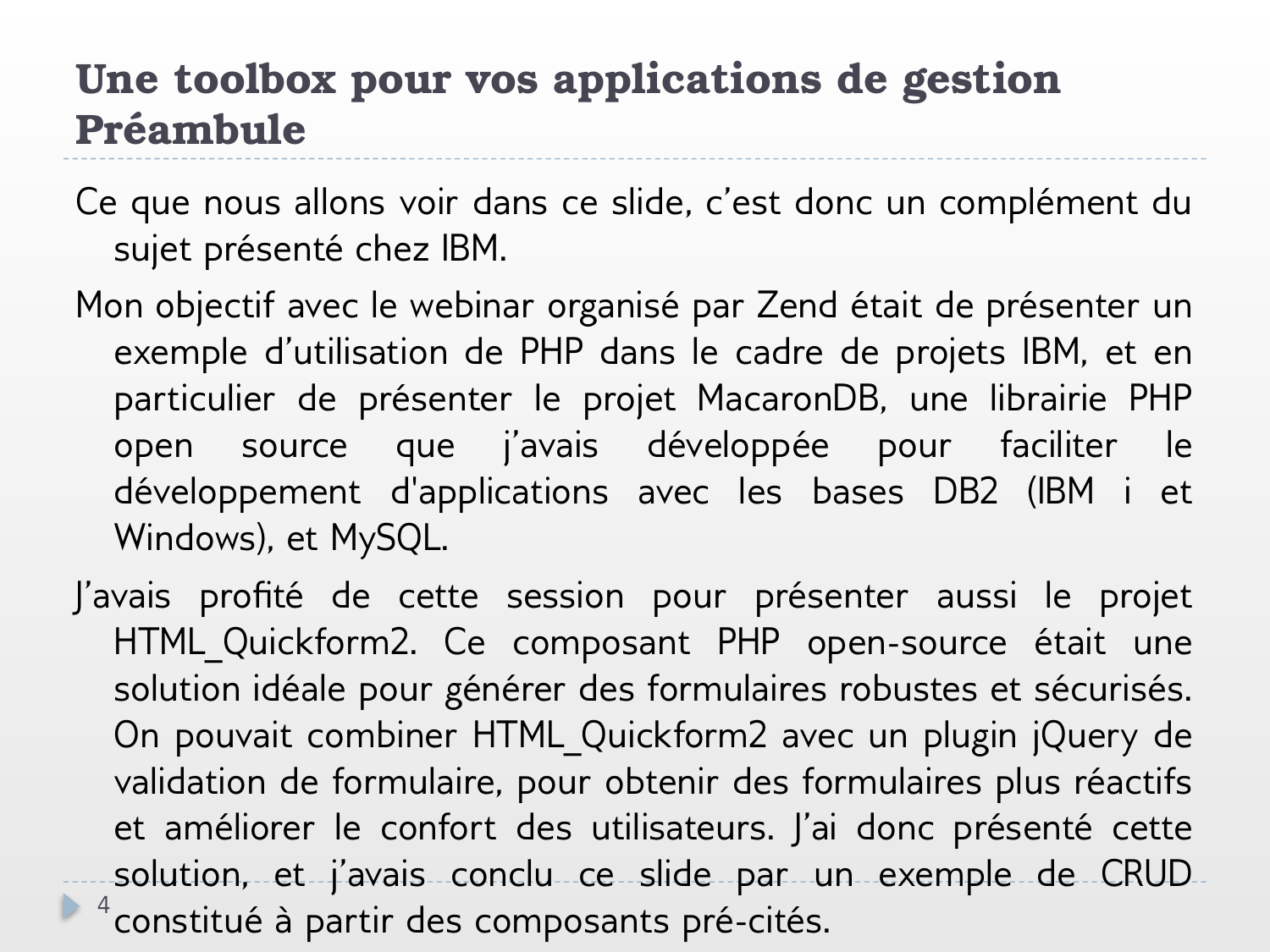

Une toolbox pour vos applications de gestion
Préambule
Ce que nous allons voir dans ce slide, c’est donc un complément du sujet présenté chez IBM.
Mon objectif avec le webinar organisé par Zend était de présenter un exemple d’utilisation de PHP dans le cadre de projets IBM, et en particulier de présenter le projet MacaronDB, une librairie PHP open source que j’avais développée pour faciliter le développement d'applications avec les bases DB2 (IBM i et Windows), et MySQL.
J’avais profité de cette session pour présenter aussi le projet HTML_Quickform2. Ce composant PHP open-source était une solution idéale pour générer des formulaires robustes et sécurisés. On pouvait combiner HTML_Quickform2 avec un plugin jQuery de validation de formulaire, pour obtenir des formulaires plus réactifs et améliorer le confort des utilisateurs. J’ai donc présenté cette solution, et j’avais conclu ce slide par un exemple de CRUD constitué à partir des composants pré-cités.

4